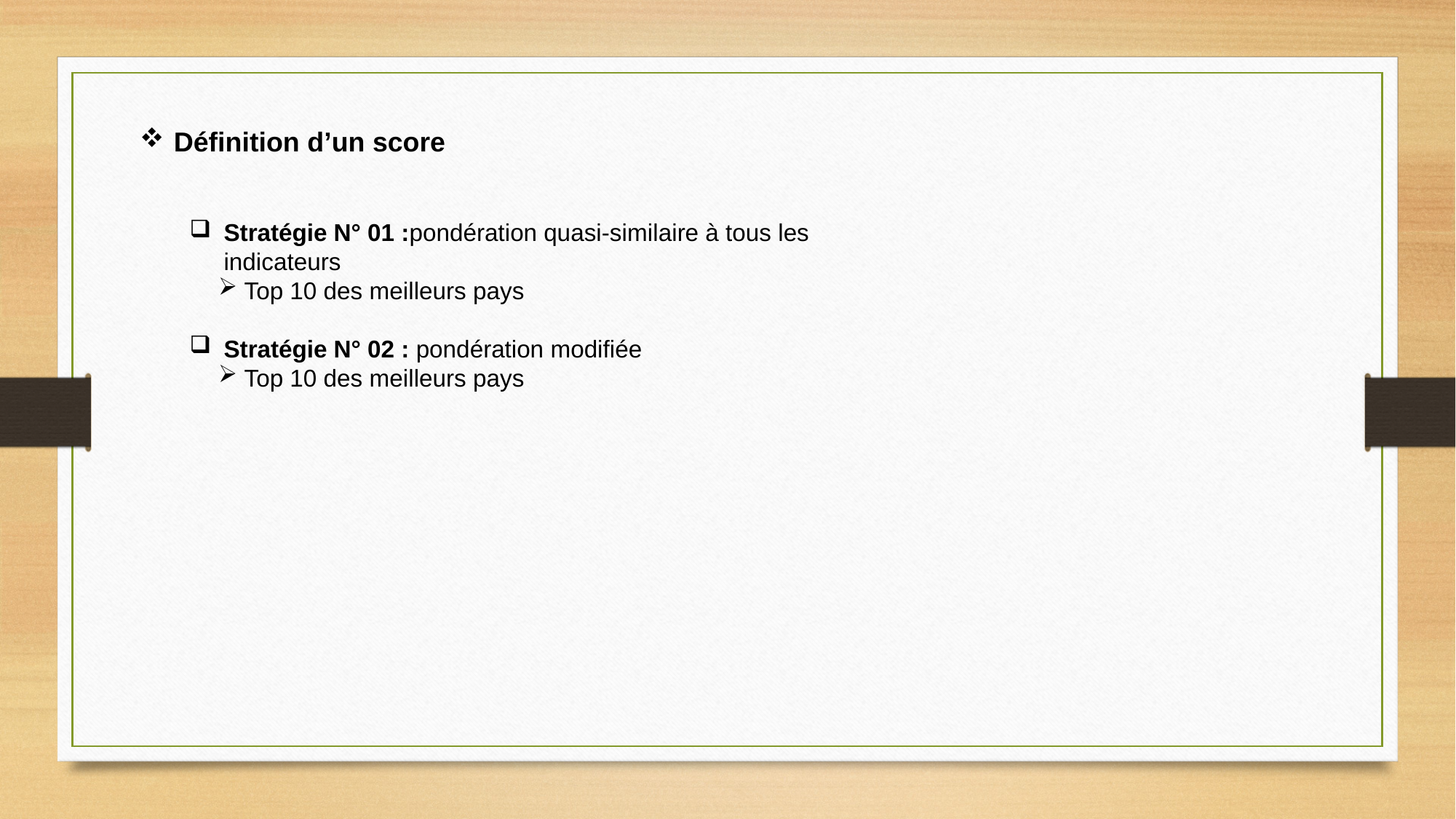

Définition d’un score
Stratégie N° 01 :pondération quasi-similaire à tous les indicateurs
Top 10 des meilleurs pays

Stratégie N° 02 : pondération modifiée
Top 10 des meilleurs pays